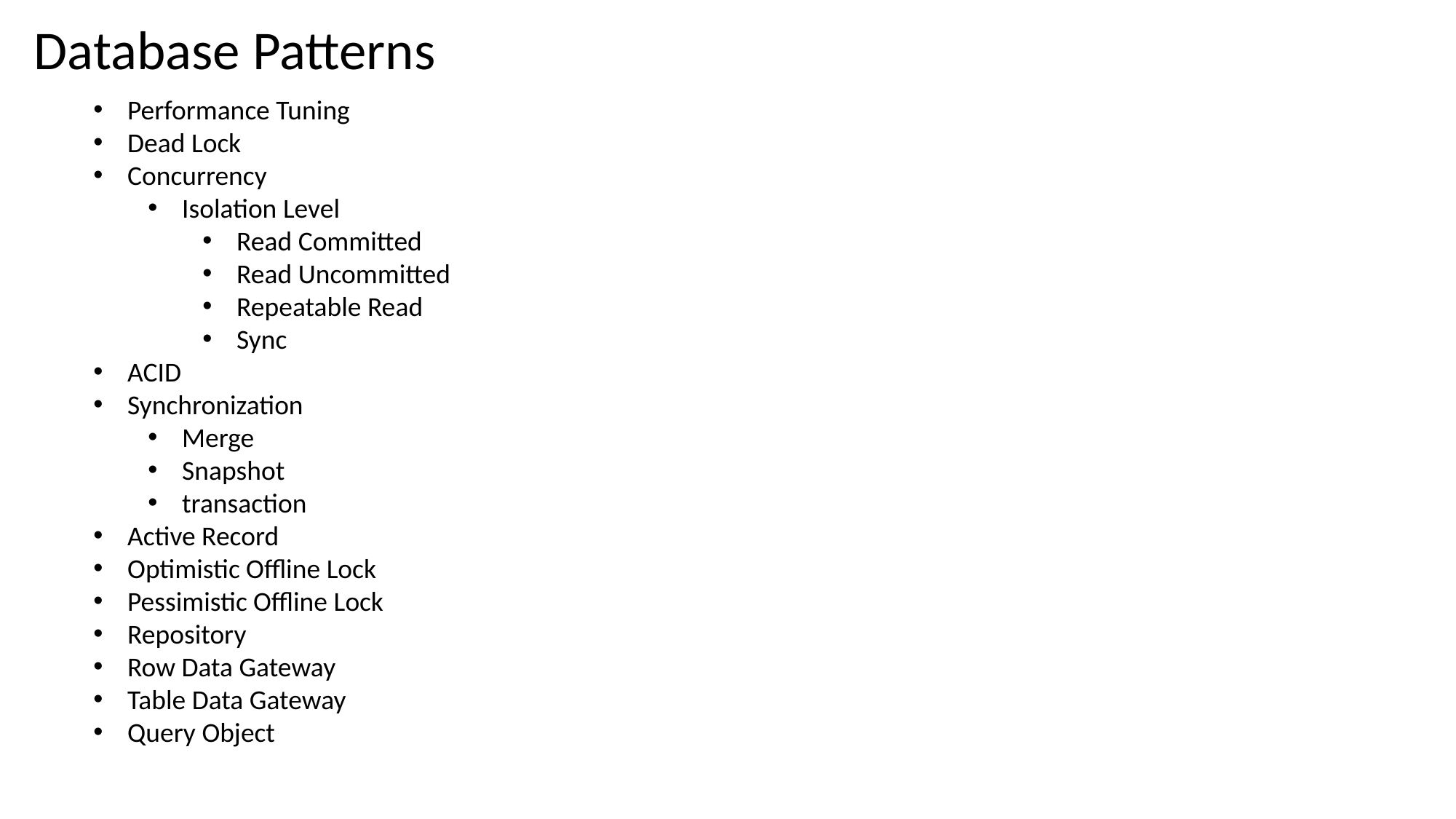

Database Patterns
Performance Tuning
Dead Lock
Concurrency
Isolation Level
Read Committed
Read Uncommitted
Repeatable Read
Sync
ACID
Synchronization
Merge
Snapshot
transaction
Active Record
Optimistic Offline Lock
Pessimistic Offline Lock
Repository
Row Data Gateway
Table Data Gateway
Query Object